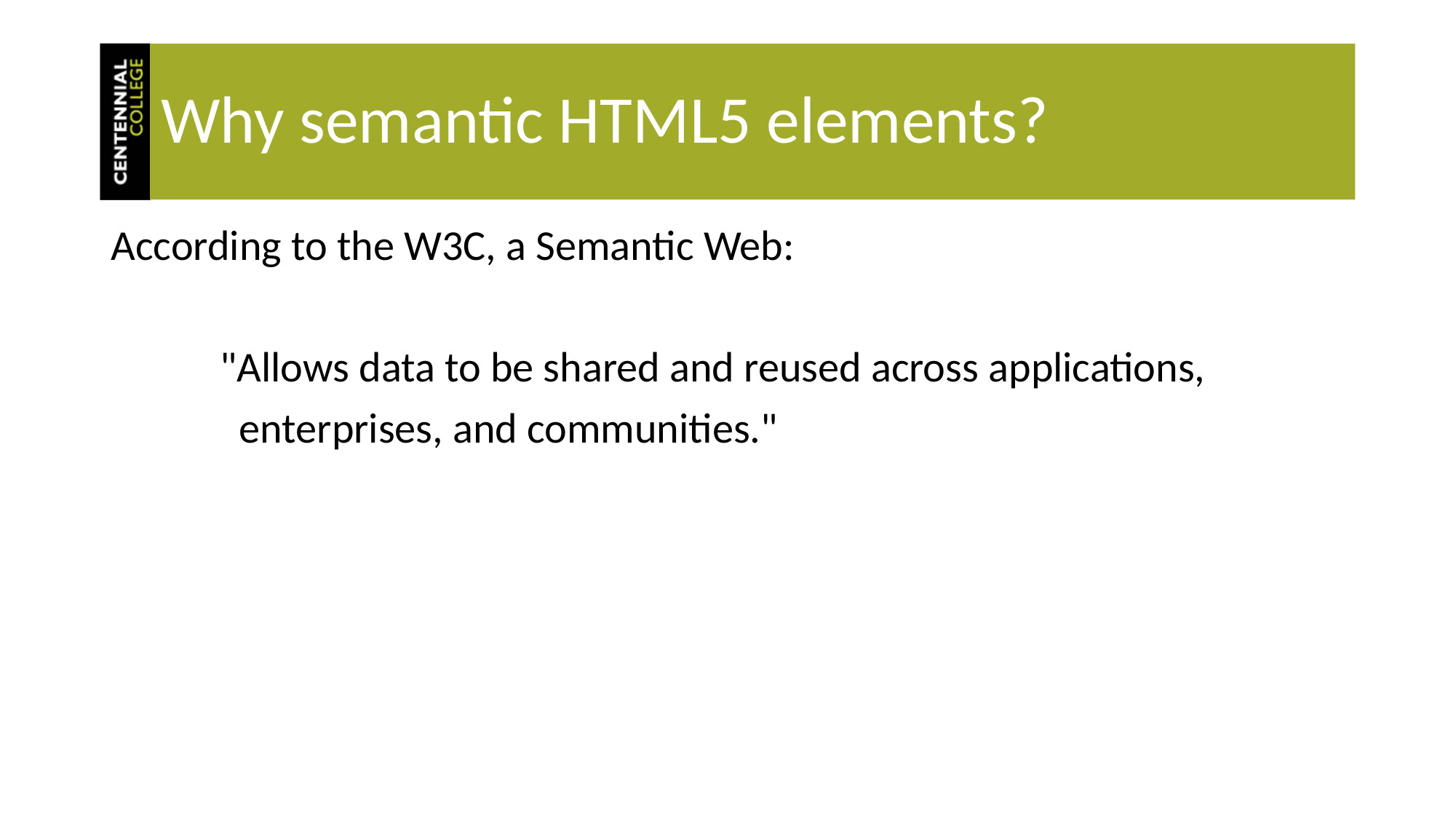

# Why semantic HTML5 elements?
According to the W3C, a Semantic Web:

	"Allows data to be shared and reused across applications,
	  enterprises, and communities."